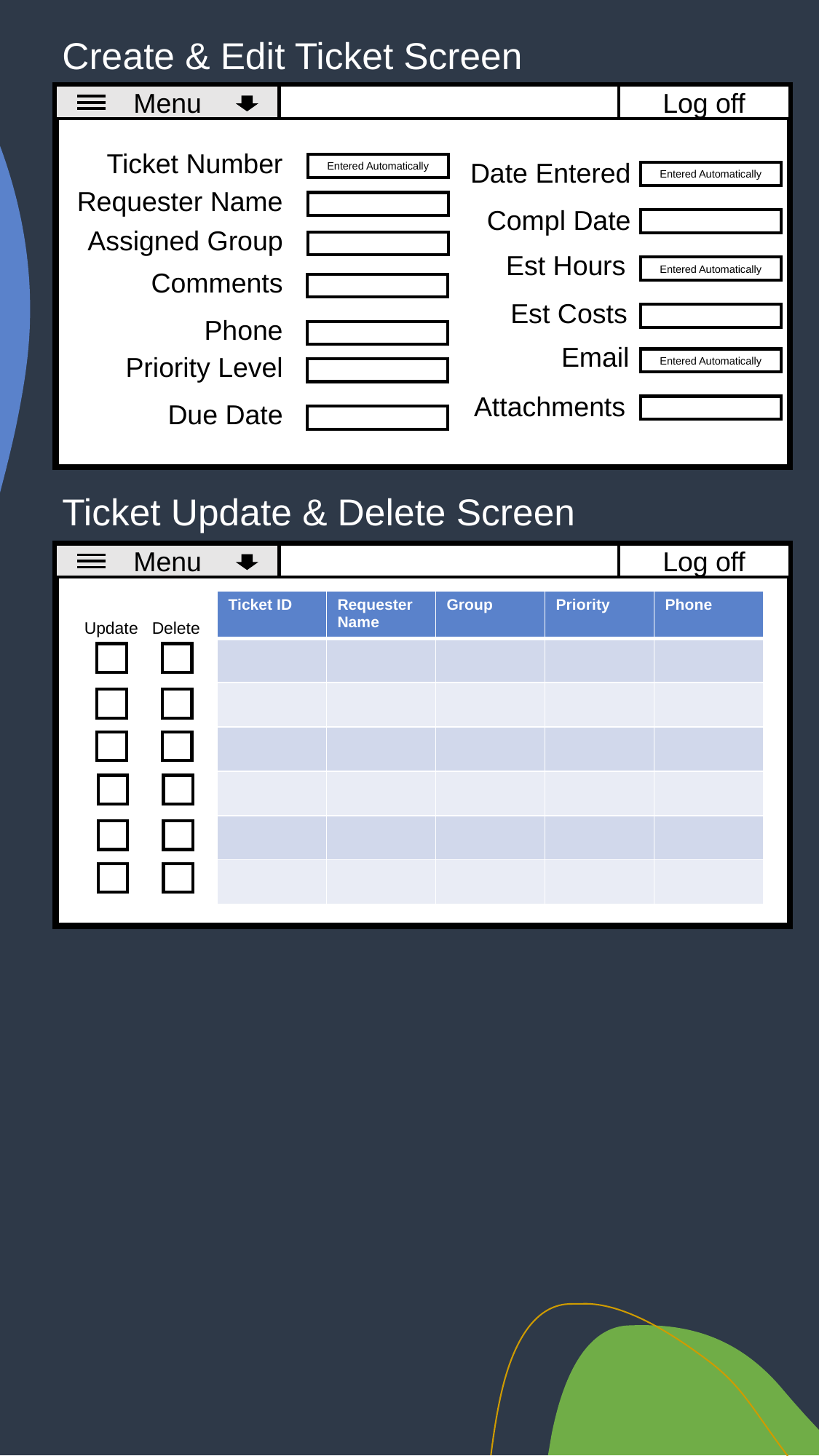

# Create & Edit Ticket Screen
Menu
Log off

Ticket Number
Date Entered
Entered Automatically
Entered Automatically
Requester Name

Compl Date

Assigned Group

Est Hours
Entered Automatically
Comments

Est Costs

Phone

Email
Priority Level
Entered Automatically

Attachments
Due Date

Ticket Update & Delete Screen
Menu
Log off

| Ticket ID | Requester Name | Group | Priority | Phone |
| --- | --- | --- | --- | --- |
|  |  |  |  |  |
|  |  |  |  |  |
|  |  |  |  |  |
|  |  |  |  |  |
|  |  |  |  |  |
|  |  |  |  |  |
Update
Delete